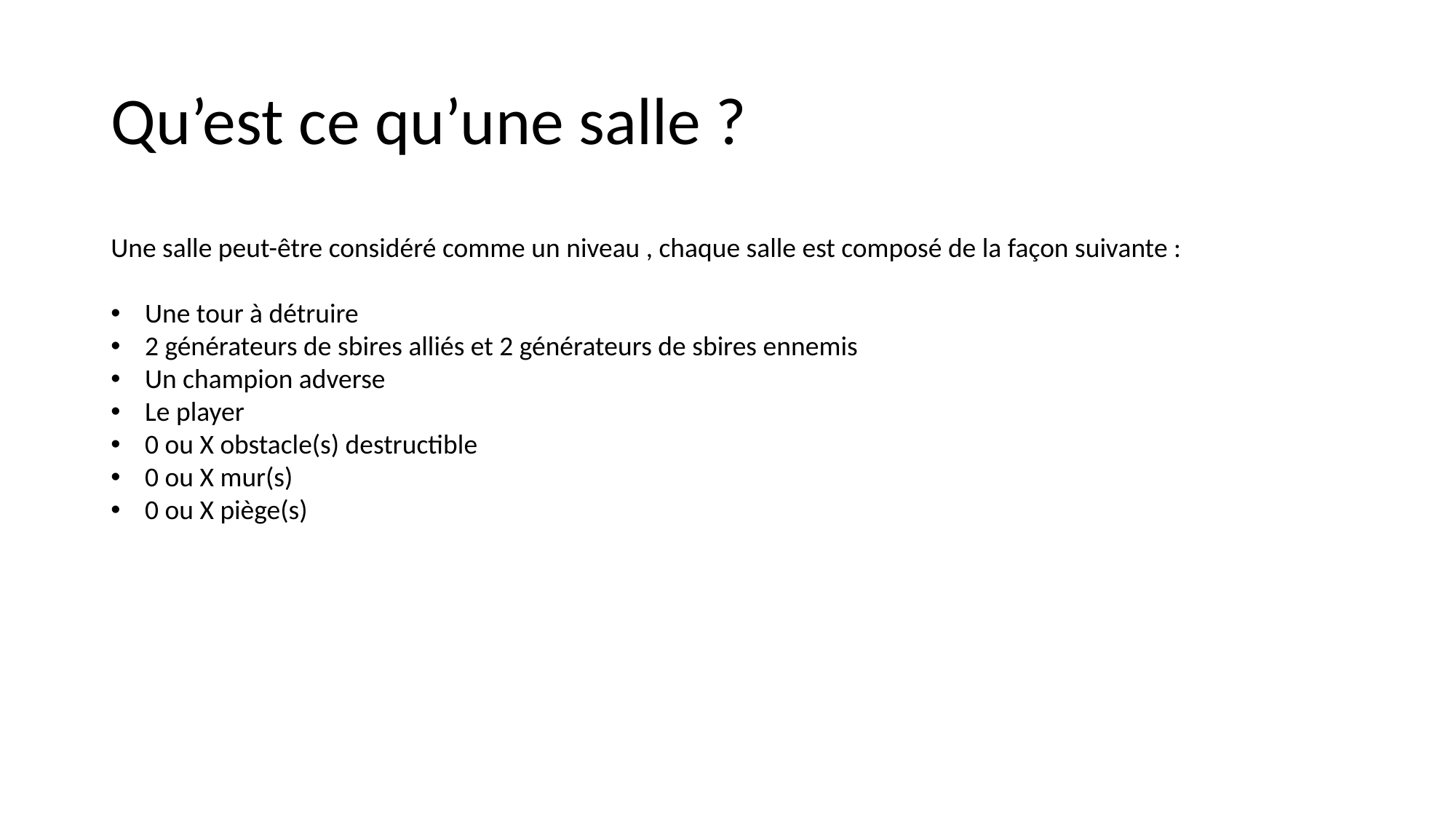

# Qu’est ce qu’une salle ?
Une salle peut-être considéré comme un niveau , chaque salle est composé de la façon suivante :

Une tour à détruire
2 générateurs de sbires alliés et 2 générateurs de sbires ennemis
Un champion adverse
Le player
0 ou X obstacle(s) destructible
0 ou X mur(s)
0 ou X piège(s)